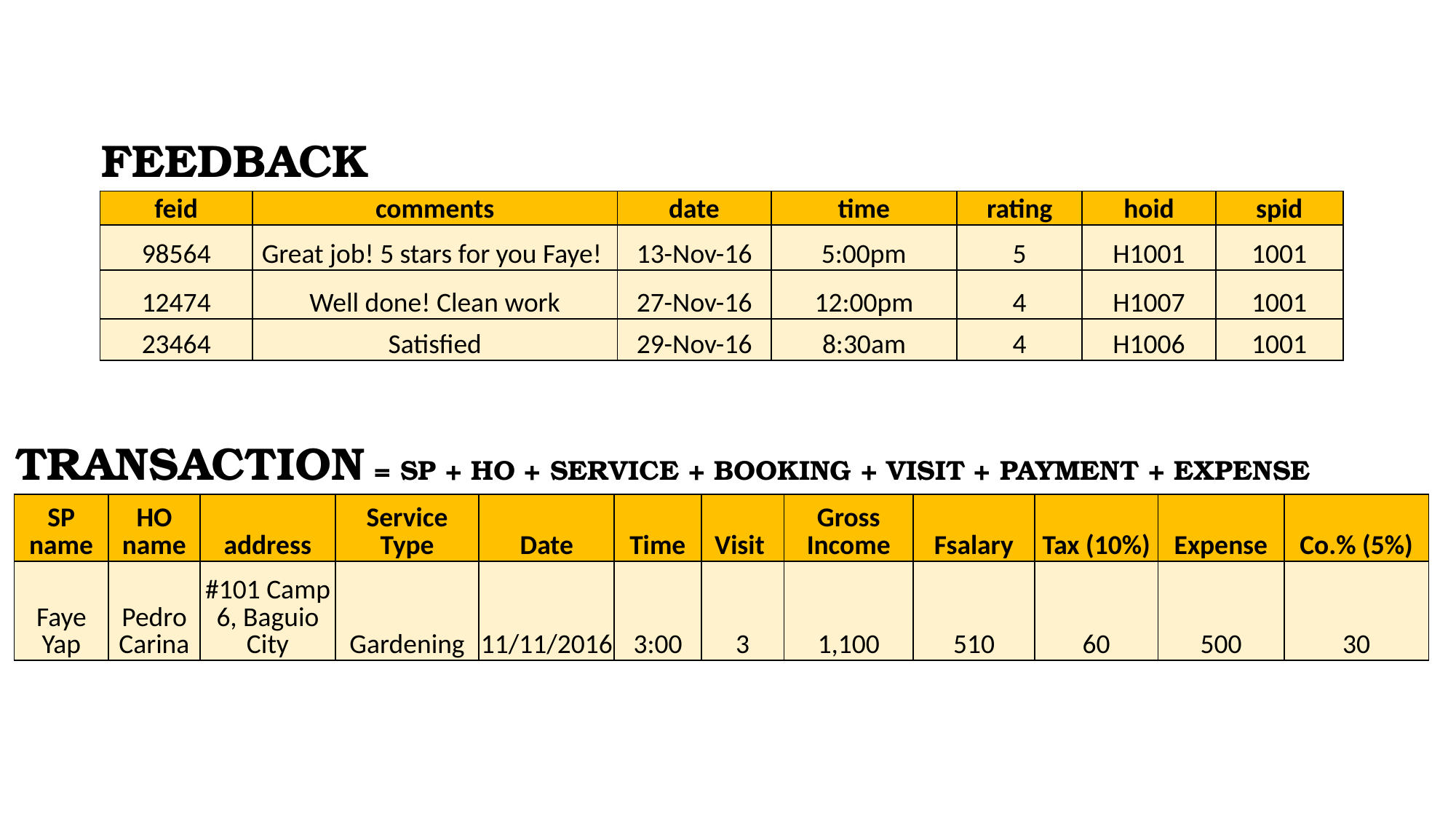

| FEEDBACK |  |  |  |  |  |  |
| --- | --- | --- | --- | --- | --- | --- |
| feid | comments | date | time | rating | hoid | spid |
| 98564 | Great job! 5 stars for you Faye! | 13-Nov-16 | 5:00pm | 5 | H1001 | 1001 |
| 12474 | Well done! Clean work | 27-Nov-16 | 12:00pm | 4 | H1007 | 1001 |
| 23464 | Satisfied | 29-Nov-16 | 8:30am | 4 | H1006 | 1001 |
| TRANSACTION = SP + HO + SERVICE + BOOKING + VISIT + PAYMENT + EXPENSE |  |  |  |  |  |  |  |  |  |  |  |
| --- | --- | --- | --- | --- | --- | --- | --- | --- | --- | --- | --- |
| SP name | HO name | address | Service Type | Date | Time | Visit | Gross Income | Fsalary | Tax (10%) | Expense | Co.% (5%) |
| Faye Yap | Pedro Carina | #101 Camp 6, Baguio City | Gardening | 11/11/2016 | 3:00 | 3 | 1,100 | 510 | 60 | 500 | 30 |